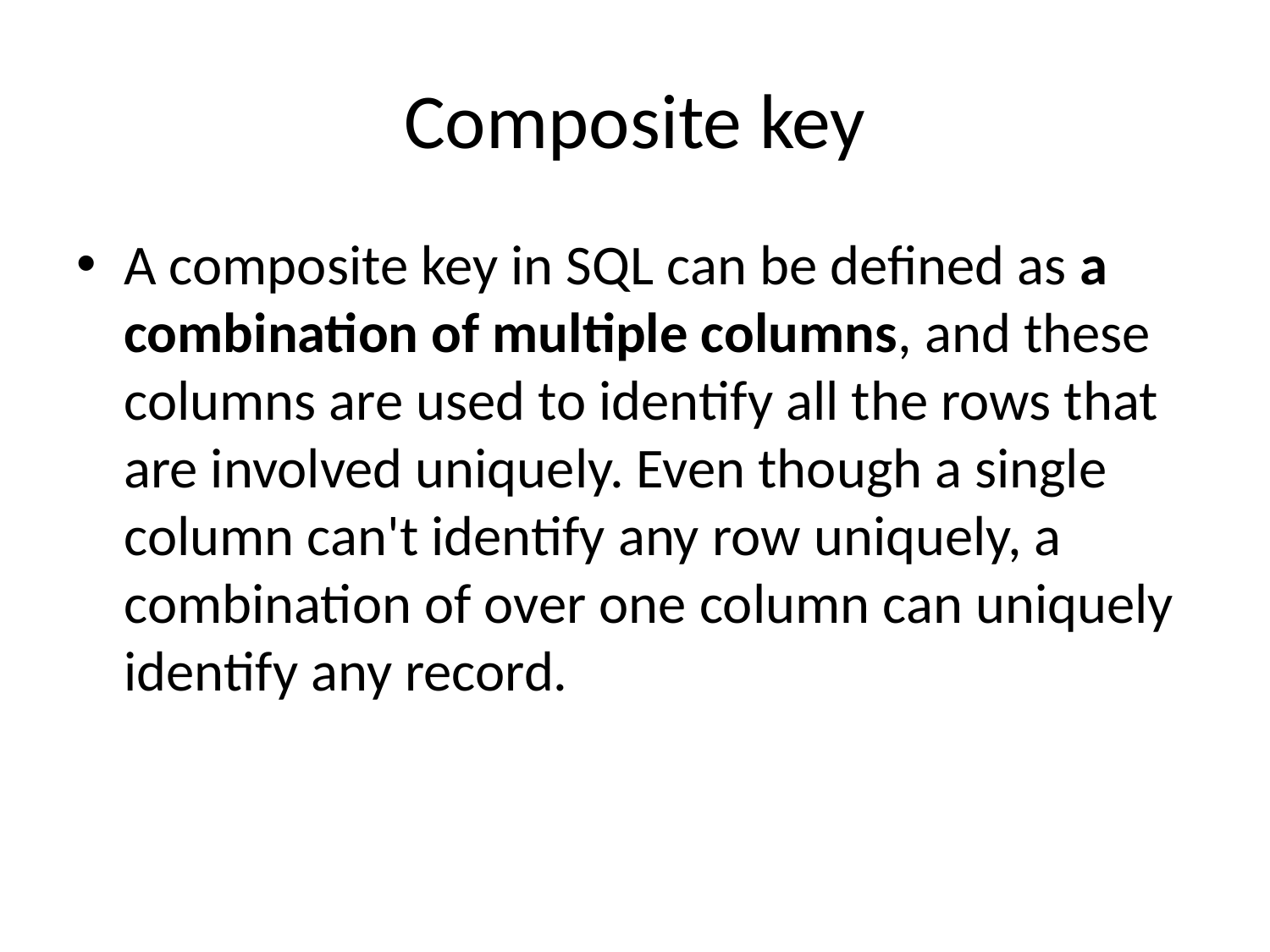

# Composite key
A composite key in SQL can be defined as a combination of multiple columns, and these columns are used to identify all the rows that are involved uniquely. Even though a single column can't identify any row uniquely, a combination of over one column can uniquely identify any record.